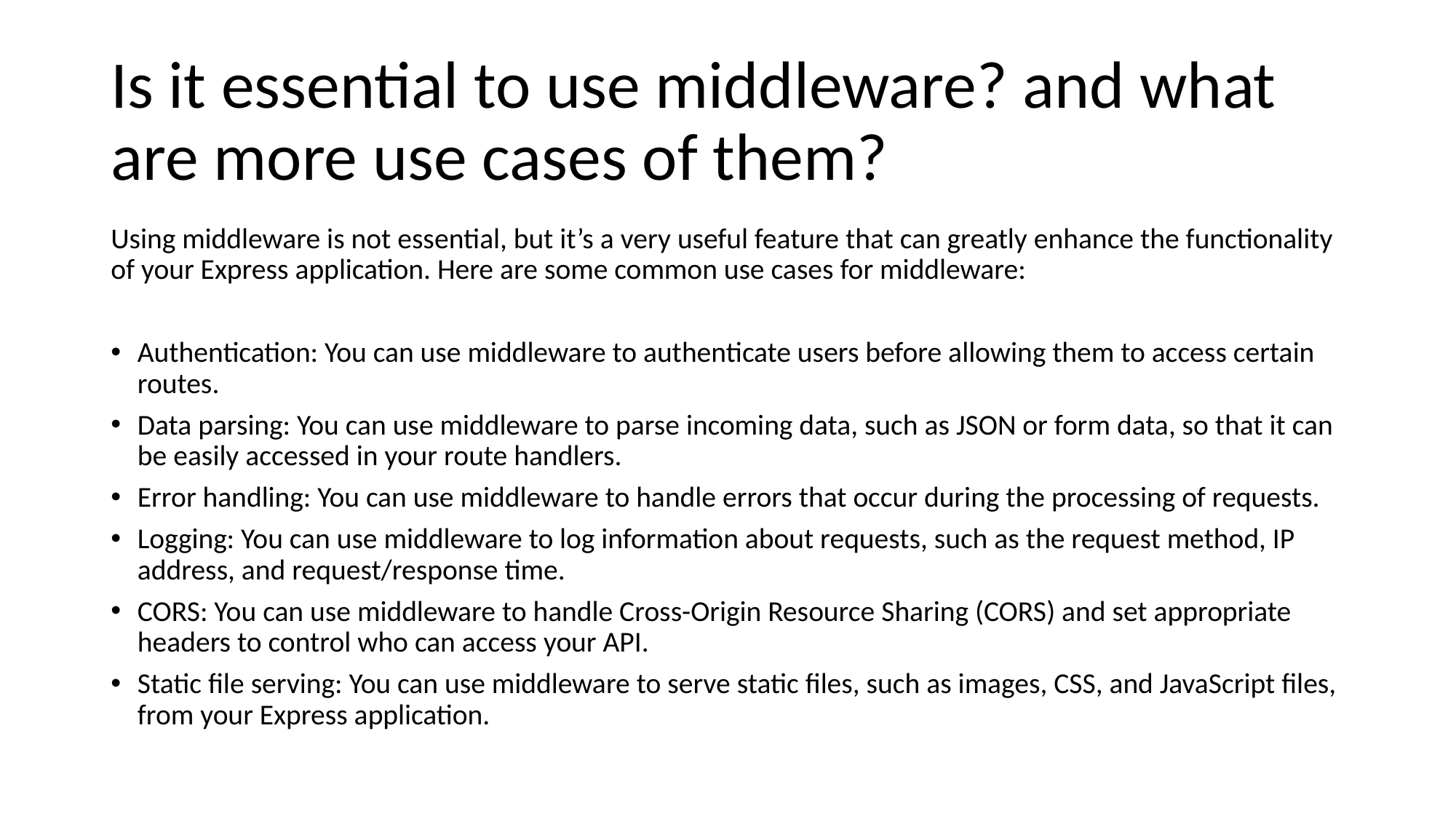

# Is it essential to use middleware? and what are more use cases of them?
Using middleware is not essential, but it’s a very useful feature that can greatly enhance the functionality of your Express application. Here are some common use cases for middleware:

Authentication: You can use middleware to authenticate users before allowing them to access certain routes.
Data parsing: You can use middleware to parse incoming data, such as JSON or form data, so that it can be easily accessed in your route handlers.
Error handling: You can use middleware to handle errors that occur during the processing of requests.
Logging: You can use middleware to log information about requests, such as the request method, IP address, and request/response time.
CORS: You can use middleware to handle Cross-Origin Resource Sharing (CORS) and set appropriate headers to control who can access your API.
Static file serving: You can use middleware to serve static files, such as images, CSS, and JavaScript files, from your Express application.